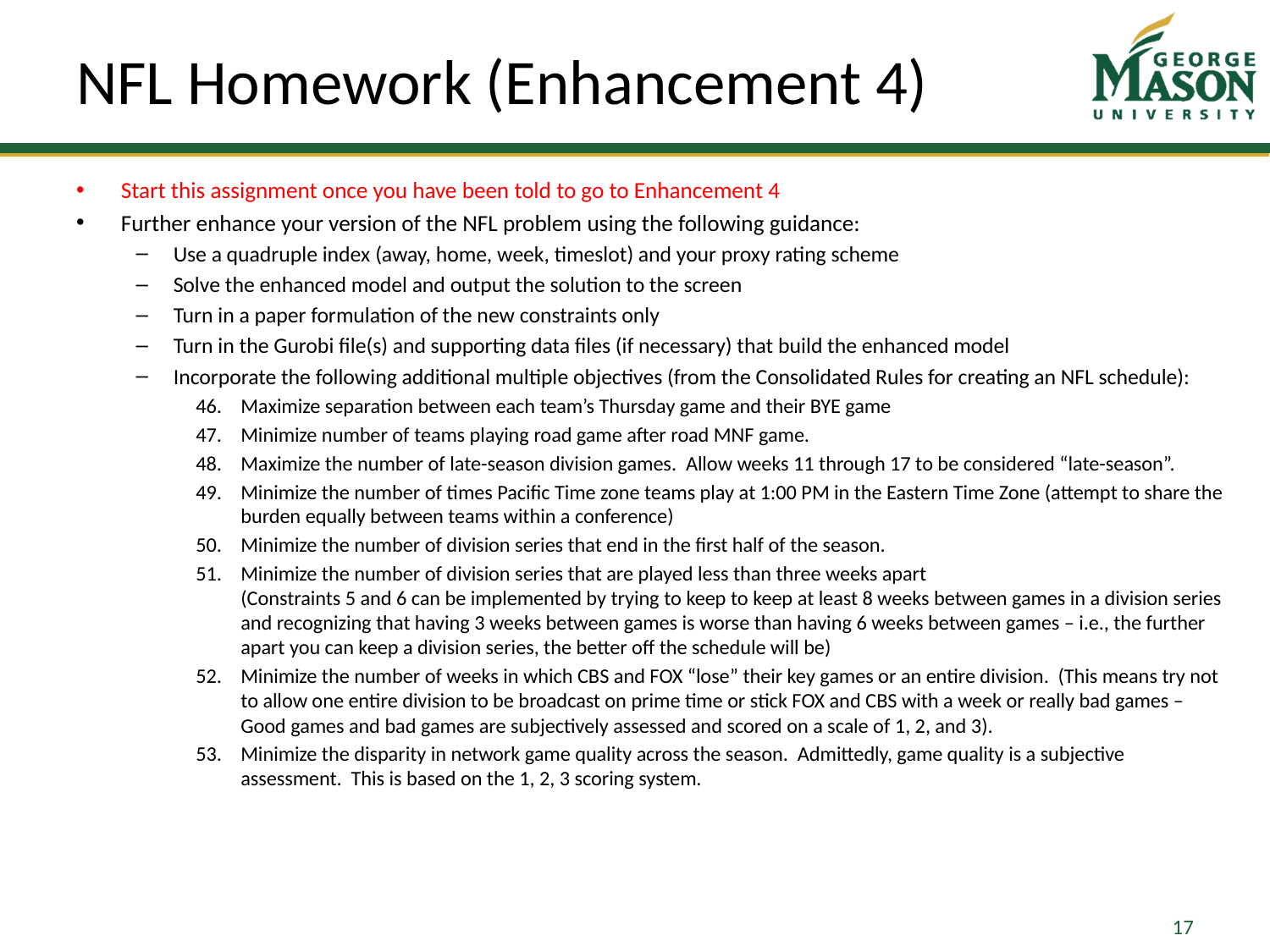

# NFL Homework (Enhancement 4)
Start this assignment once you have been told to go to Enhancement 4
Further enhance your version of the NFL problem using the following guidance:
Use a quadruple index (away, home, week, timeslot) and your proxy rating scheme
Solve the enhanced model and output the solution to the screen
Turn in a paper formulation of the new constraints only
Turn in the Gurobi file(s) and supporting data files (if necessary) that build the enhanced model
Incorporate the following additional multiple objectives (from the Consolidated Rules for creating an NFL schedule):
Maximize separation between each team’s Thursday game and their BYE game
Minimize number of teams playing road game after road MNF game.
Maximize the number of late-season division games.  Allow weeks 11 through 17 to be considered “late-season”.
Minimize the number of times Pacific Time zone teams play at 1:00 PM in the Eastern Time Zone (attempt to share the burden equally between teams within a conference)
Minimize the number of division series that end in the first half of the season.
Minimize the number of division series that are played less than three weeks apart
(Constraints 5 and 6 can be implemented by trying to keep to keep at least 8 weeks between games in a division series and recognizing that having 3 weeks between games is worse than having 6 weeks between games – i.e., the further apart you can keep a division series, the better off the schedule will be)
Minimize the number of weeks in which CBS and FOX “lose” their key games or an entire division.  (This means try not to allow one entire division to be broadcast on prime time or stick FOX and CBS with a week or really bad games – Good games and bad games are subjectively assessed and scored on a scale of 1, 2, and 3).
Minimize the disparity in network game quality across the season.  Admittedly, game quality is a subjective assessment.  This is based on the 1, 2, 3 scoring system.

17